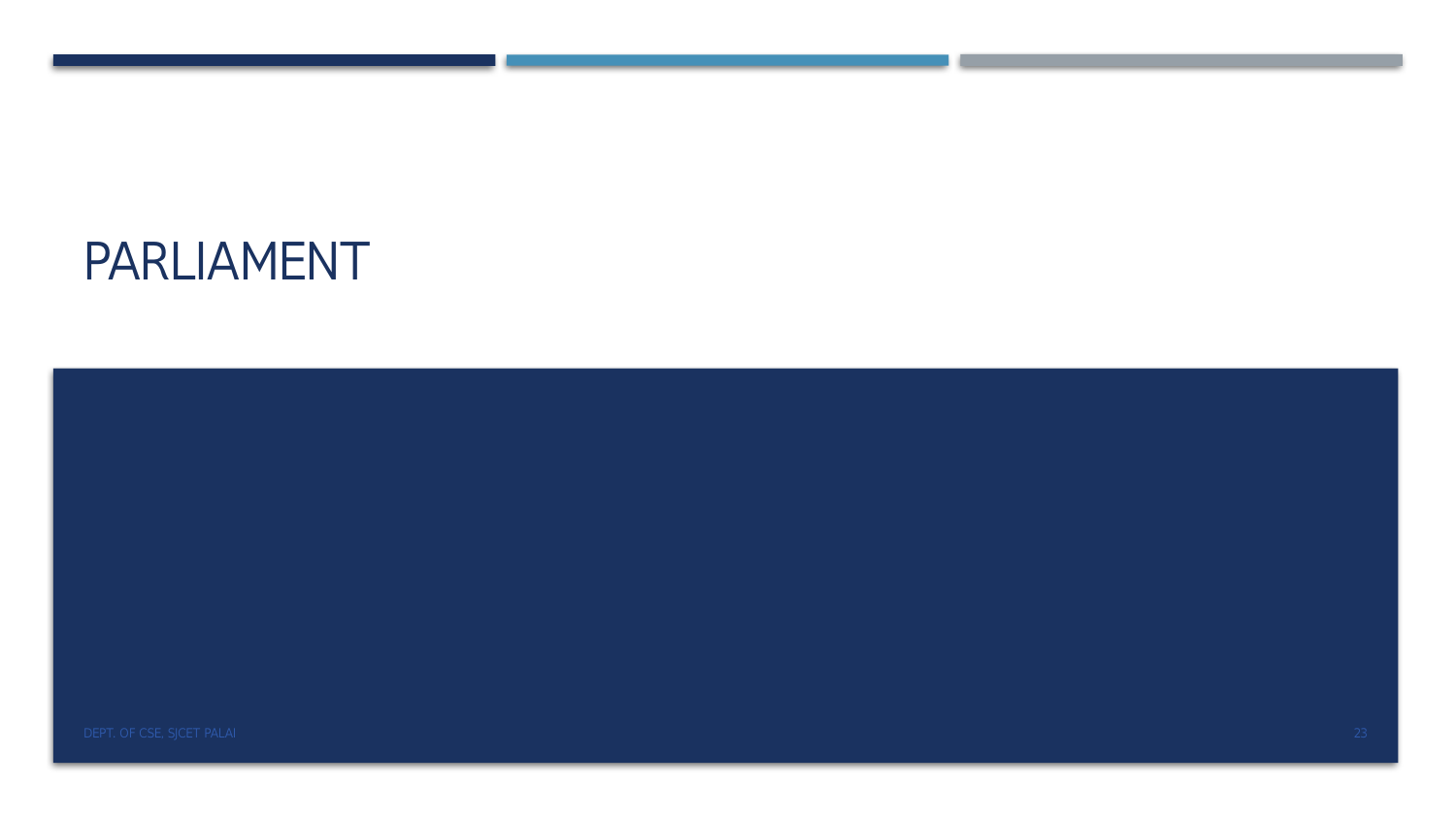

# PARLIAMENT

Dept. of CSE, SJCET Palai
23